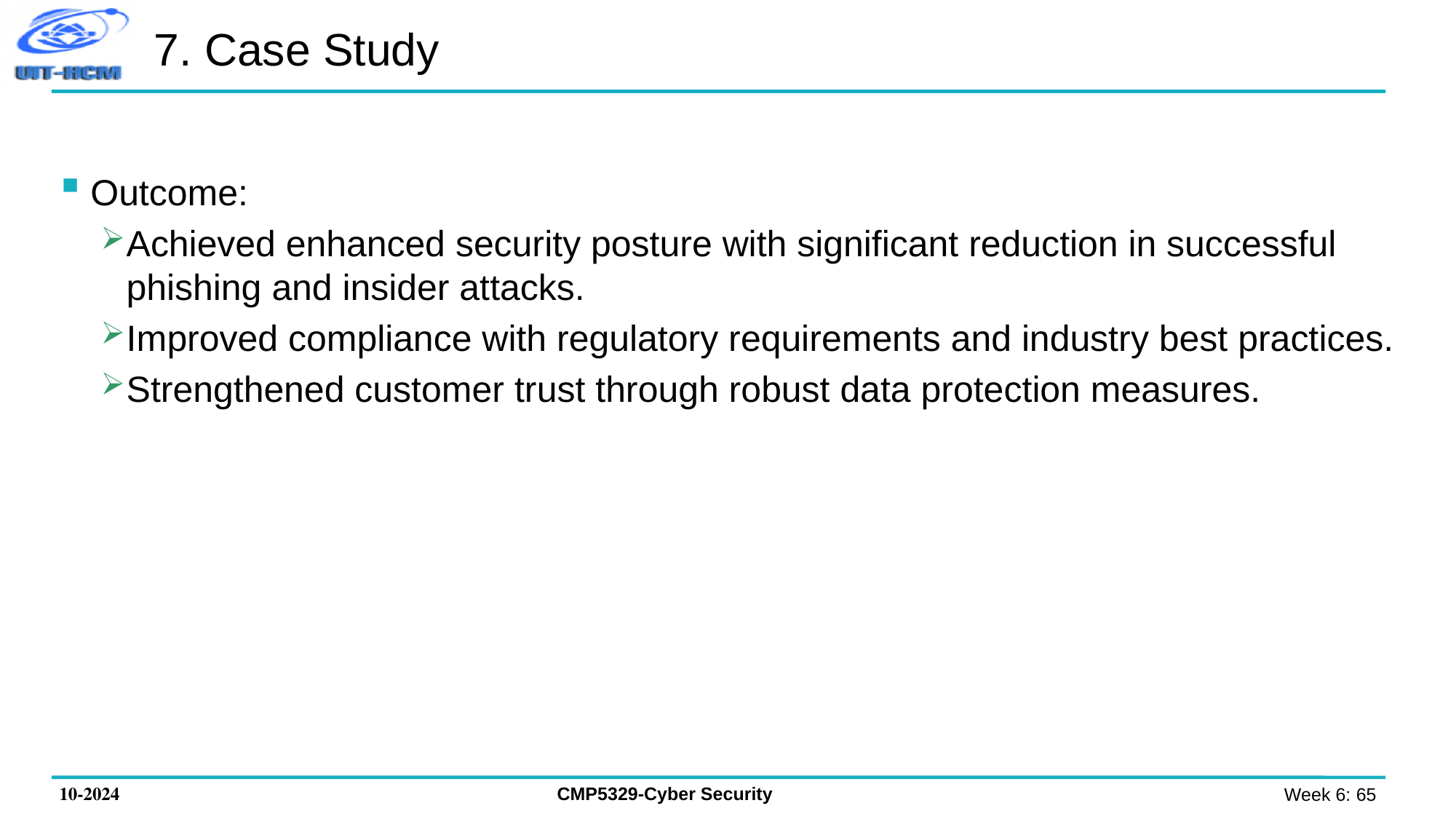

# 7. Case Study

Outcome:
Achieved enhanced security posture with significant reduction in successful phishing and insider attacks.
Improved compliance with regulatory requirements and industry best practices.
Strengthened customer trust through robust data protection measures.